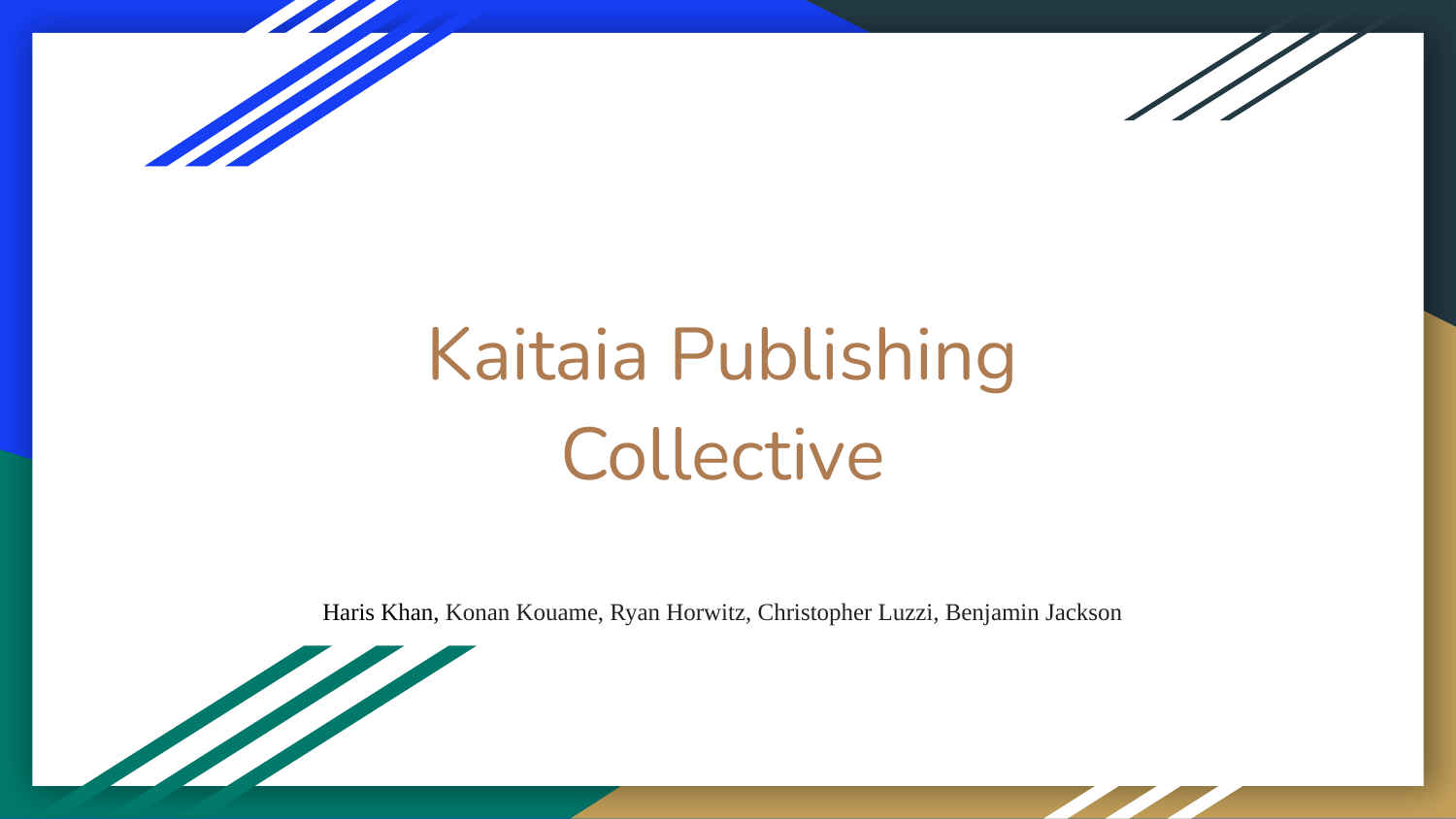

# Kaitaia Publishing Collective
Haris Khan, Konan Kouame, Ryan Horwitz, Christopher Luzzi, Benjamin Jackson